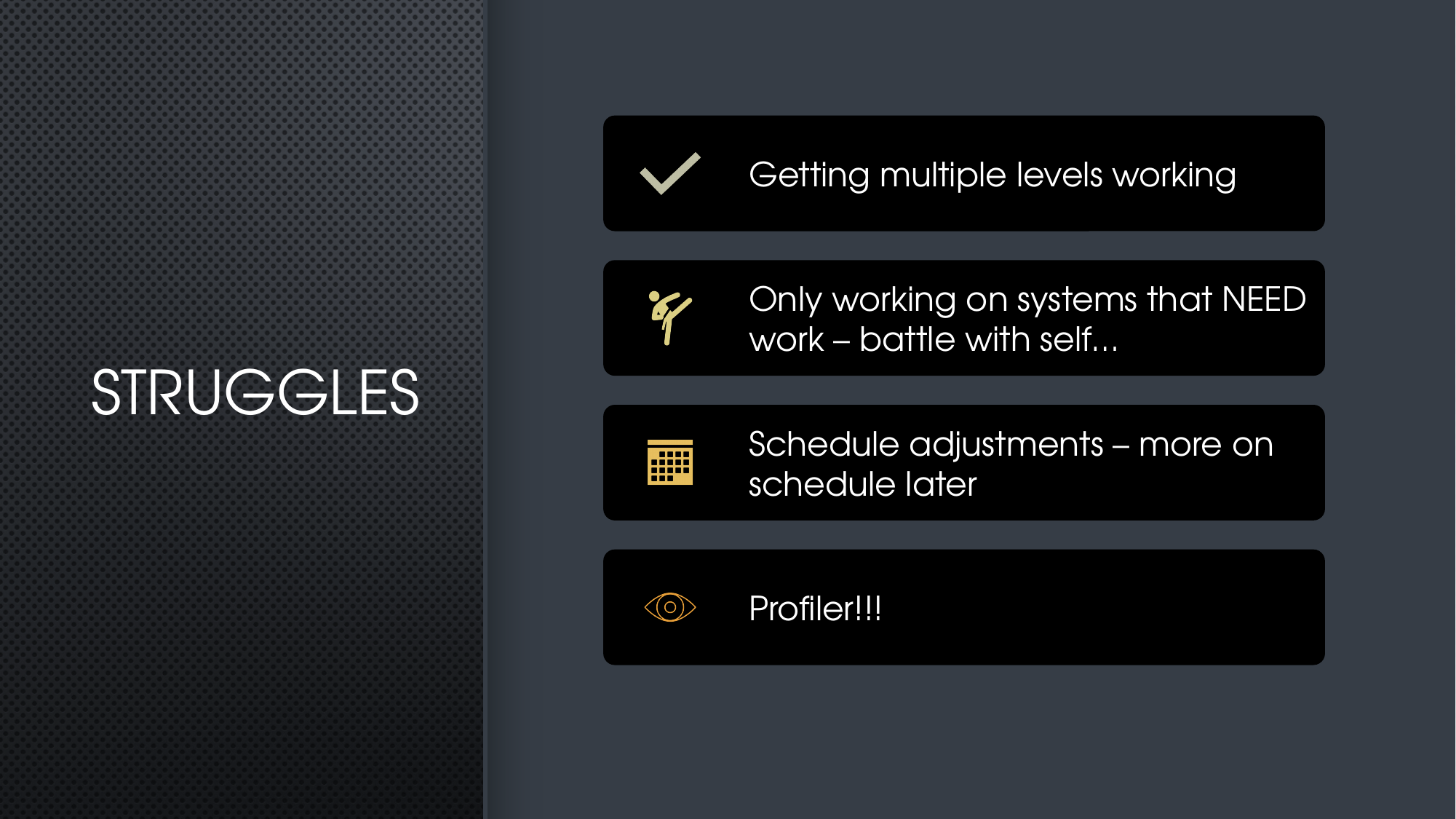

Getting multiple levels working
Only working on systems that NEED work – battle with self…
Schedule adjustments – more on schedule later
Profiler!!!
# Struggles